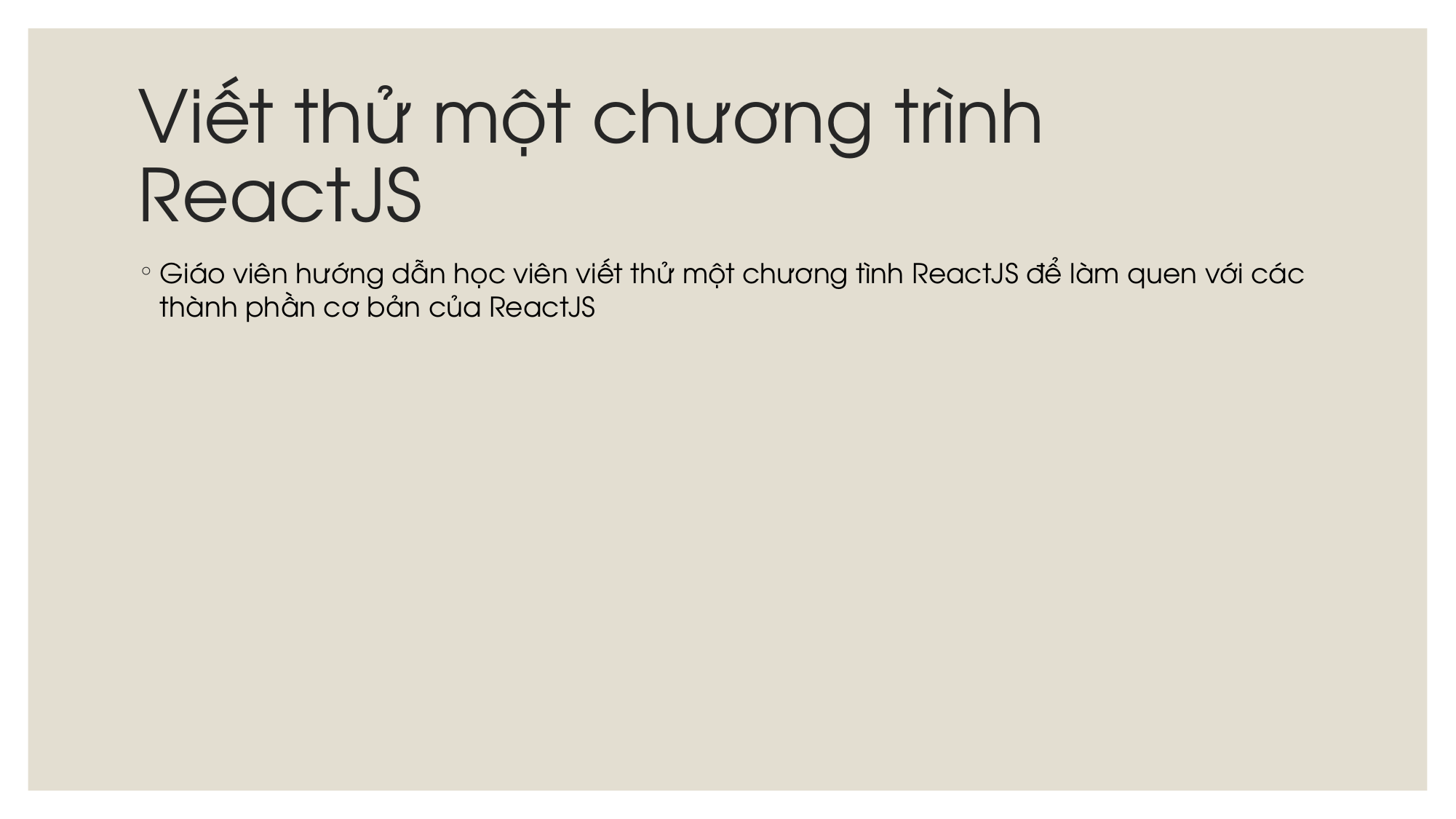

# Viết thử một chương trình ReactJS
Giáo viên hướng dẫn học viên viết thử một chương tình ReactJS để làm quen với các thành phần cơ bản của ReactJS